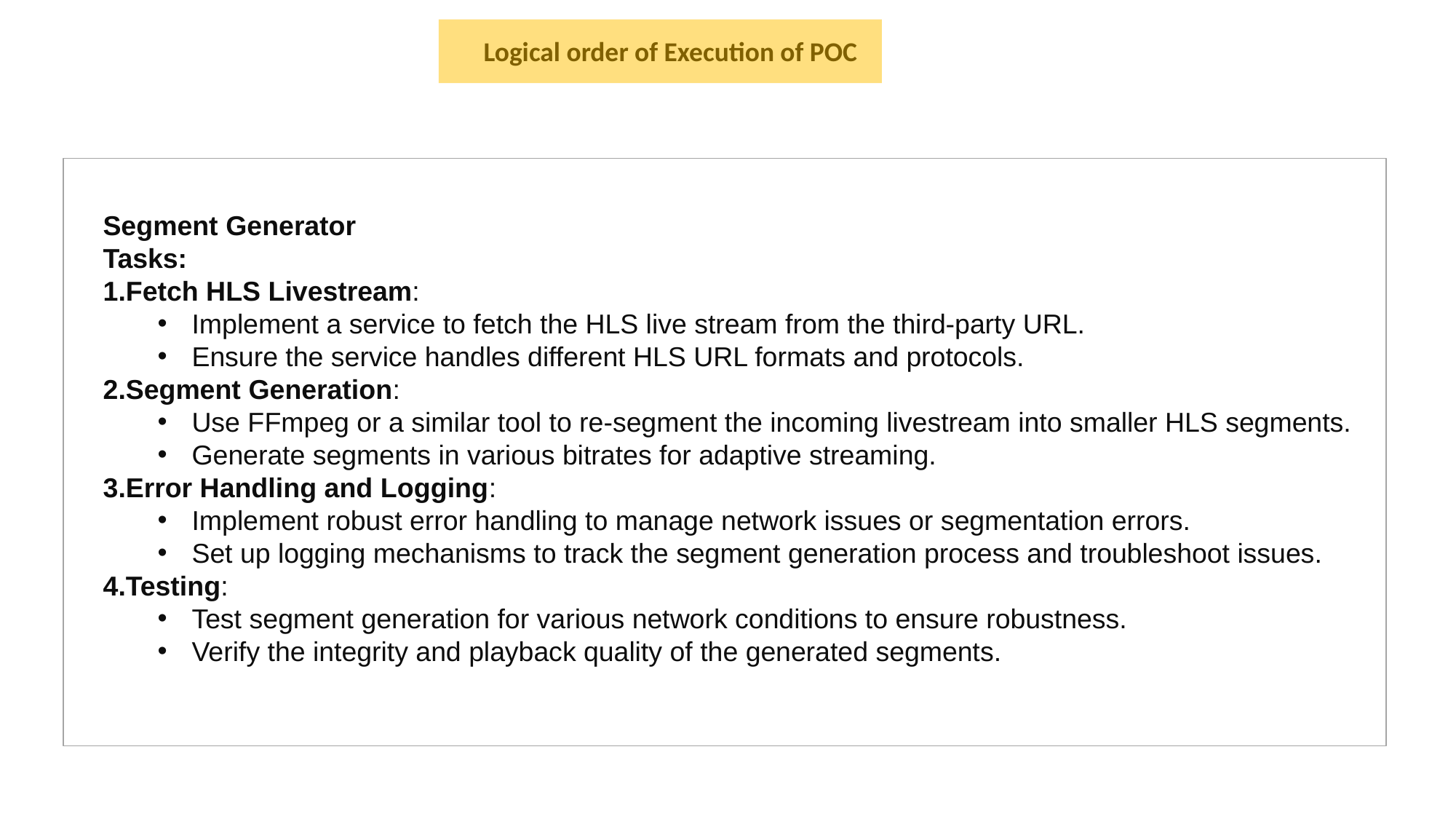

Logical order of Execution of POC

Segment Generator
Tasks:
Fetch HLS Livestream:
Implement a service to fetch the HLS live stream from the third-party URL.
Ensure the service handles different HLS URL formats and protocols.
Segment Generation:
Use FFmpeg or a similar tool to re-segment the incoming livestream into smaller HLS segments.
Generate segments in various bitrates for adaptive streaming.
Error Handling and Logging:
Implement robust error handling to manage network issues or segmentation errors.
Set up logging mechanisms to track the segment generation process and troubleshoot issues.
Testing:
Test segment generation for various network conditions to ensure robustness.
Verify the integrity and playback quality of the generated segments.